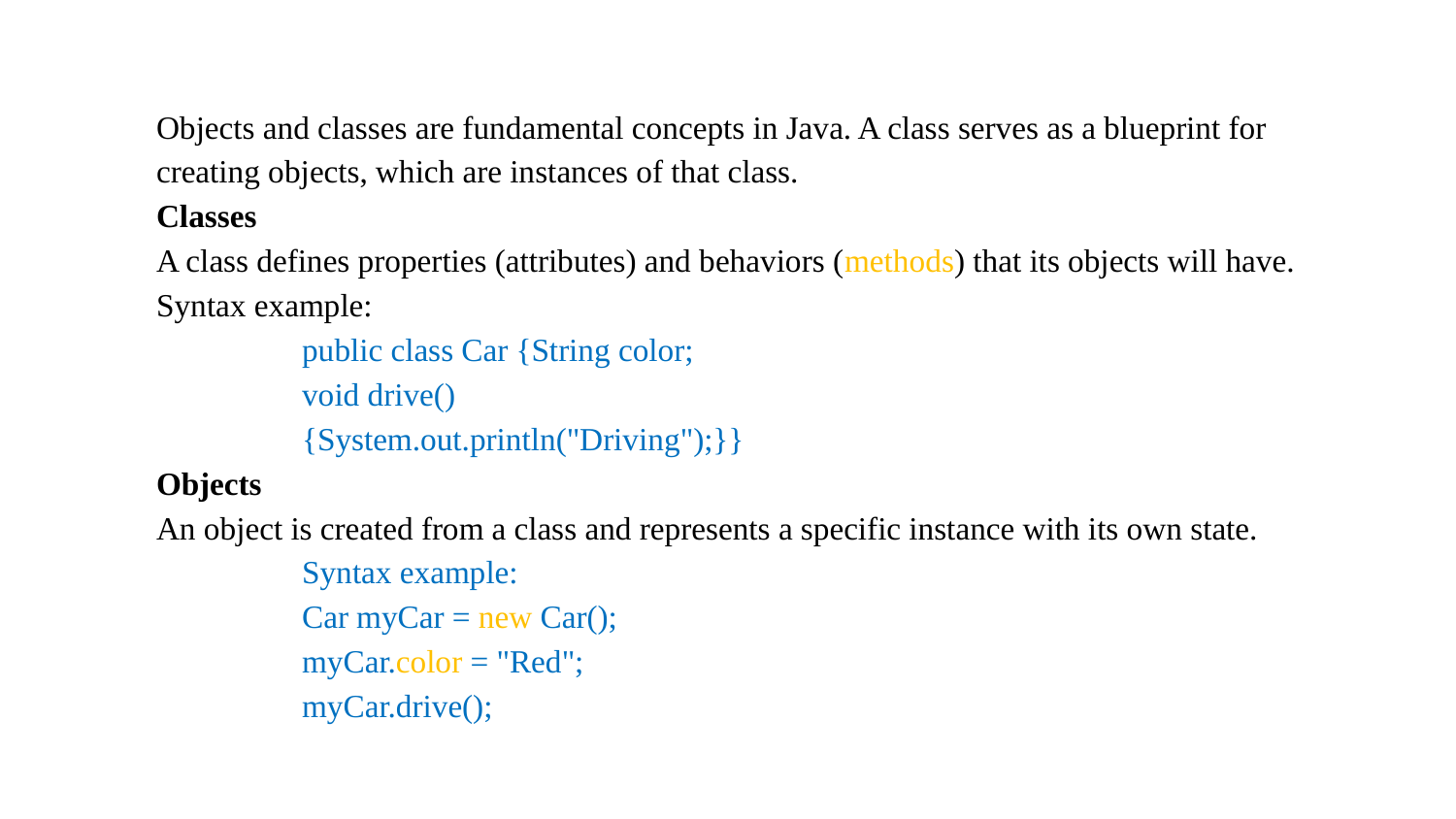

# Objects and classes are fundamental concepts in Java. A class serves as a blueprint for creating objects, which are instances of that class. Classes A class defines properties (attributes) and behaviors (methods) that its objects will have. Syntax example: public class Car {String color; void drive() {System.out.println("Driving");}} Objects An object is created from a class and represents a specific instance with its own state. Syntax example: Car myCar = new Car(); myCar.color = "Red"; myCar.drive();